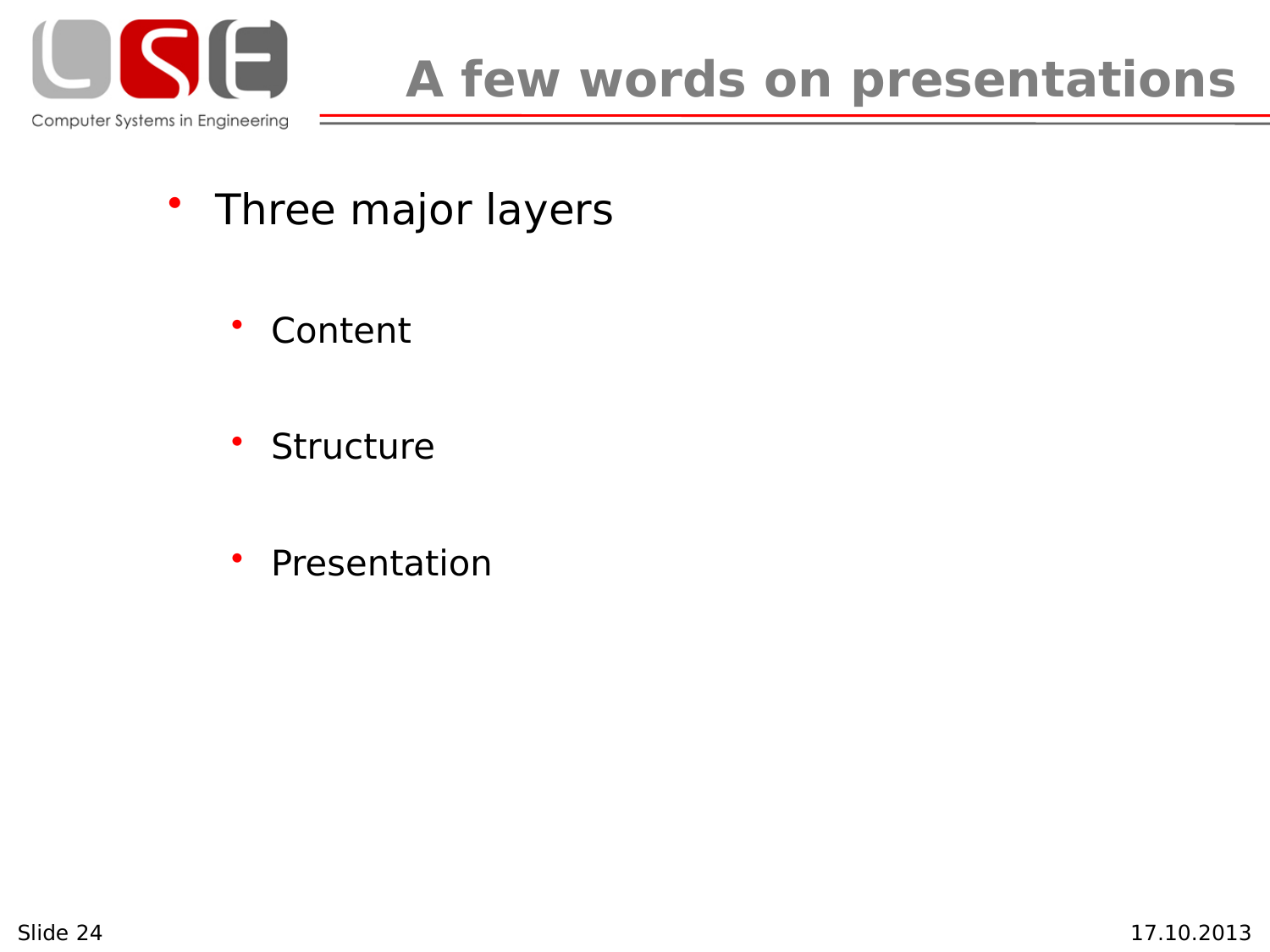

# A few words on presentations
Three major layers

Content

Structure

Presentation

Slide 24
17.10.2013